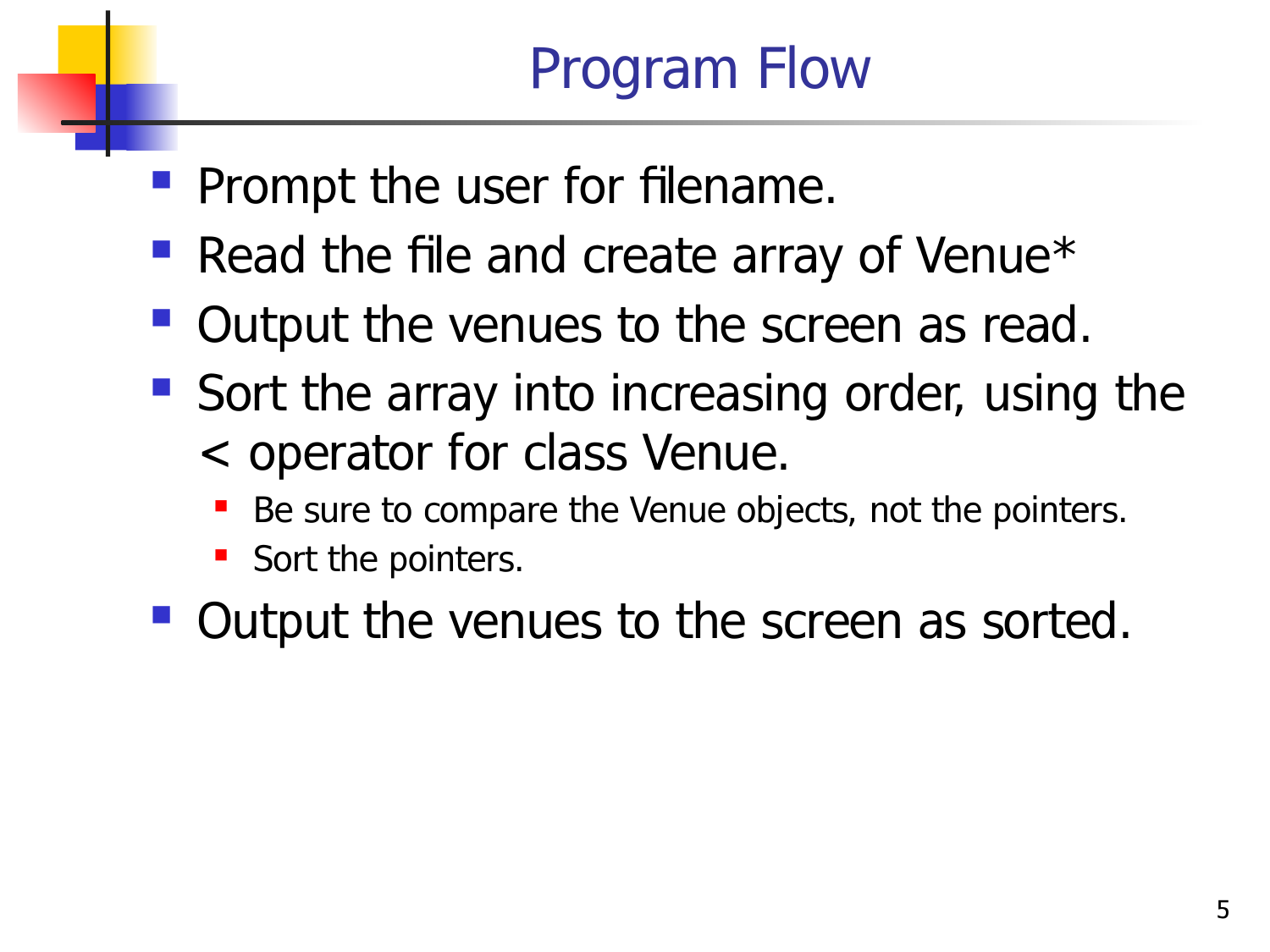

# Program Flow
Prompt the user for filename.
Read the file and create array of Venue*
Output the venues to the screen as read.
Sort the array into increasing order, using the < operator for class Venue.
Be sure to compare the Venue objects, not the pointers.
Sort the pointers.
Output the venues to the screen as sorted.

5